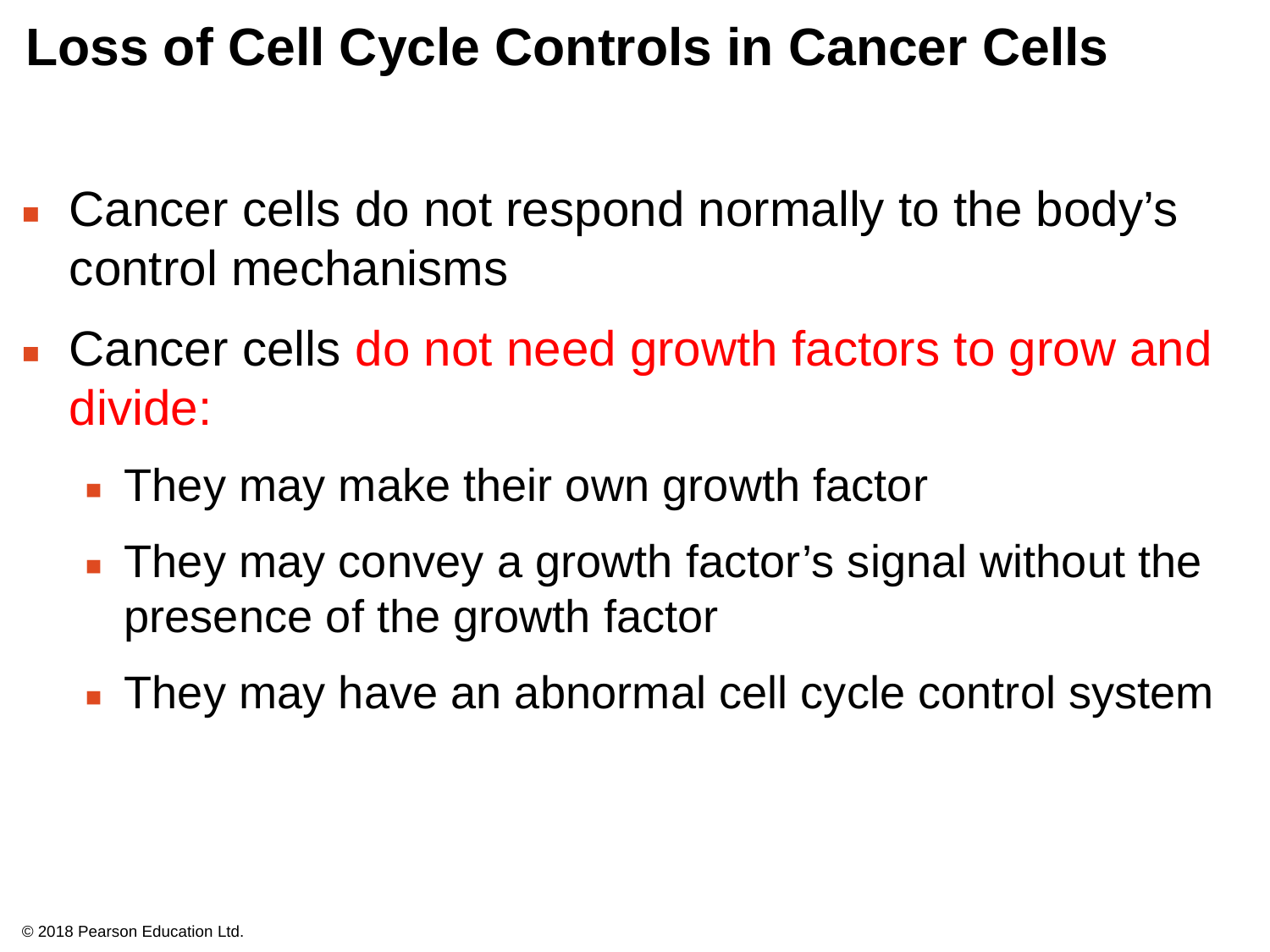

# Loss of Cell Cycle Controls in Cancer Cells
Cancer cells do not respond normally to the body’s control mechanisms
Cancer cells do not need growth factors to grow and divide:
They may make their own growth factor
They may convey a growth factor’s signal without the presence of the growth factor
They may have an abnormal cell cycle control system
© 2018 Pearson Education Ltd.